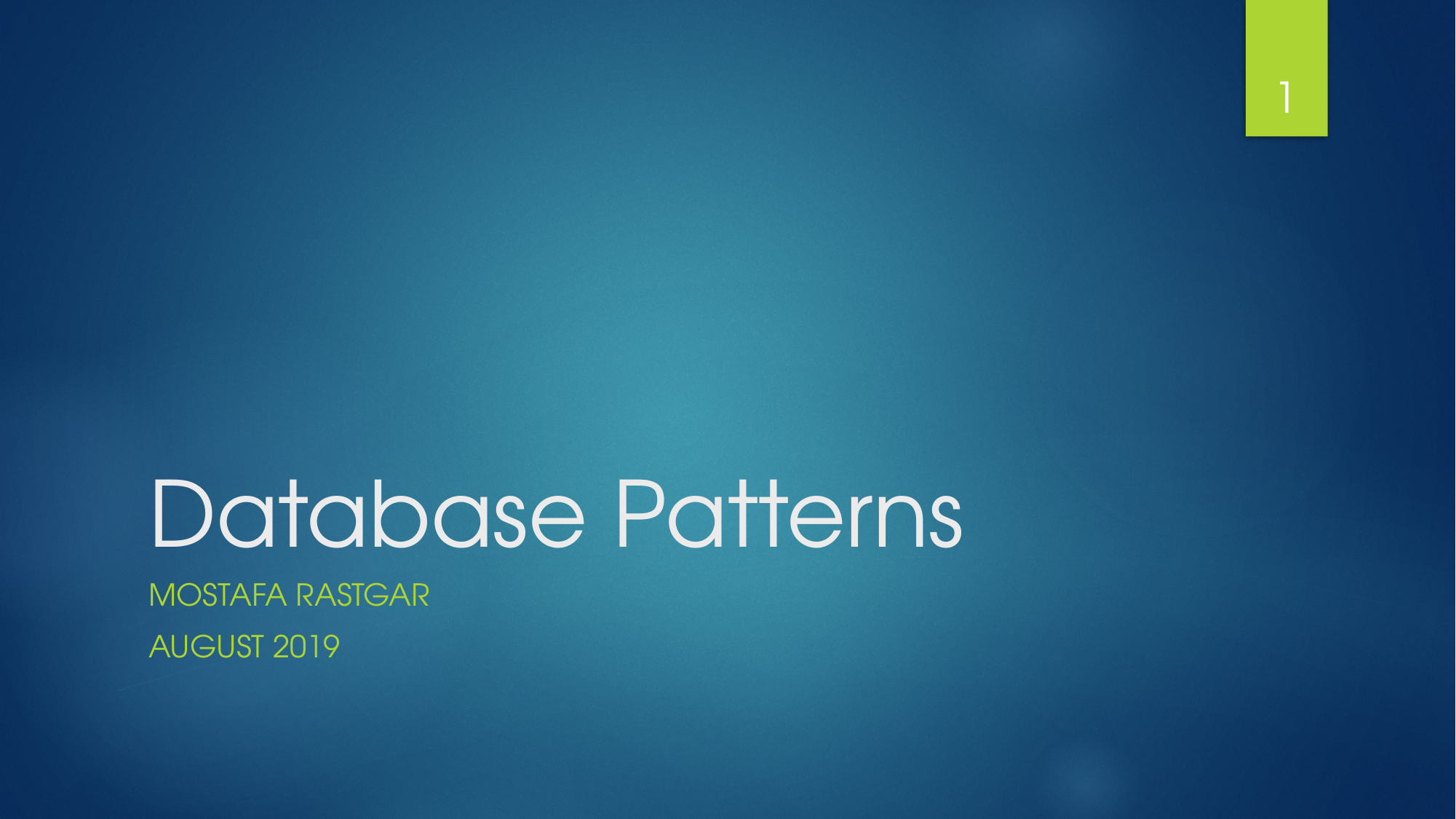

1
# Database Patterns
Mostafa Rastgar
AUGust 2019